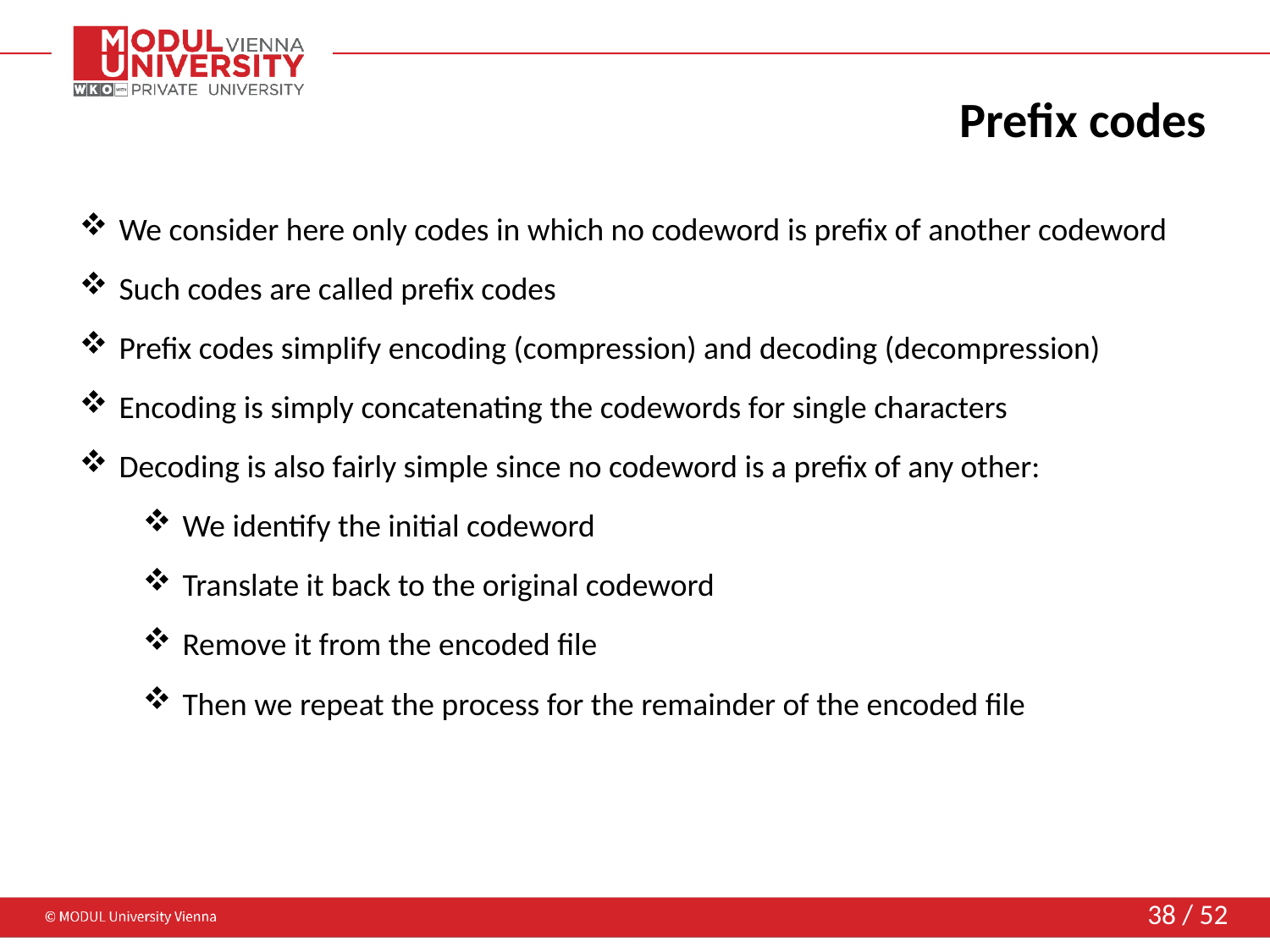

# Prefix codes
We consider here only codes in which no codeword is prefix of another codeword
Such codes are called prefix codes
Prefix codes simplify encoding (compression) and decoding (decompression)
Encoding is simply concatenating the codewords for single characters
Decoding is also fairly simple since no codeword is a prefix of any other:
We identify the initial codeword
Translate it back to the original codeword
Remove it from the encoded file
Then we repeat the process for the remainder of the encoded file